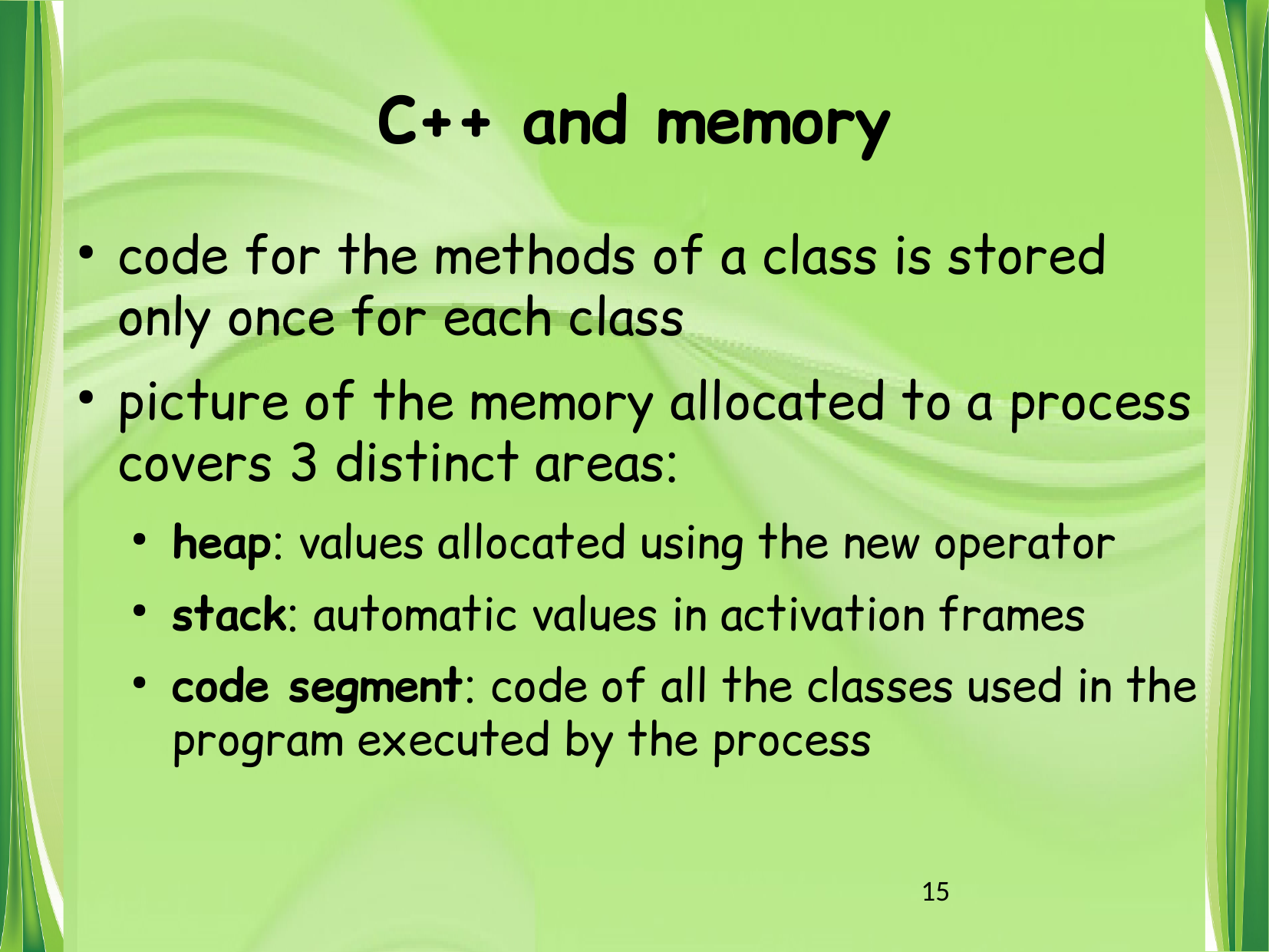

# C++ and memory
code for the methods of a class is stored only once for each class
picture of the memory allocated to a process covers 3 distinct areas:
heap: values allocated using the new operator
stack: automatic values in activation frames
code segment: code of all the classes used in the program executed by the process

15